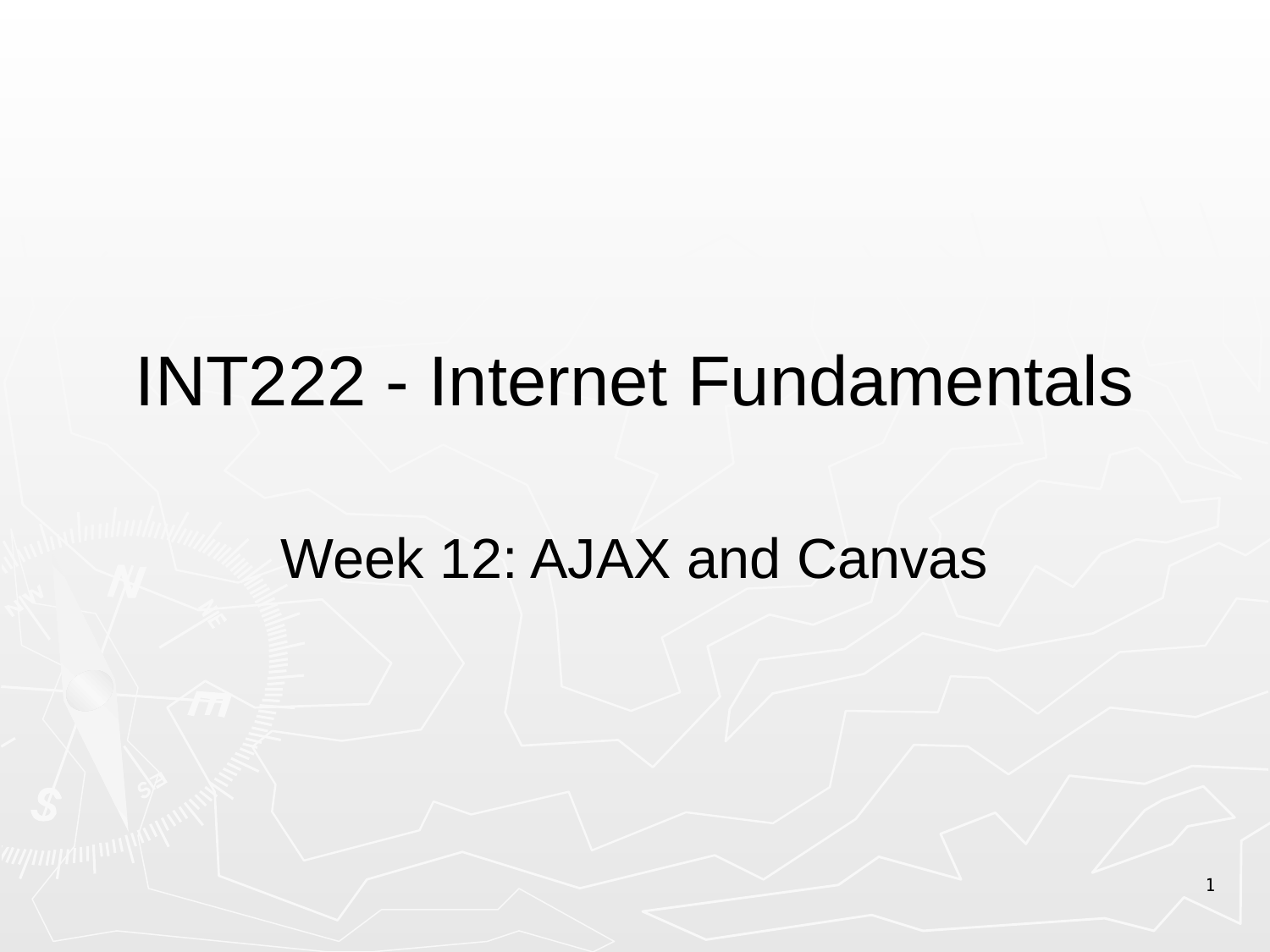

# INT222 - Internet Fundamentals
Week 12: AJAX and Canvas
1